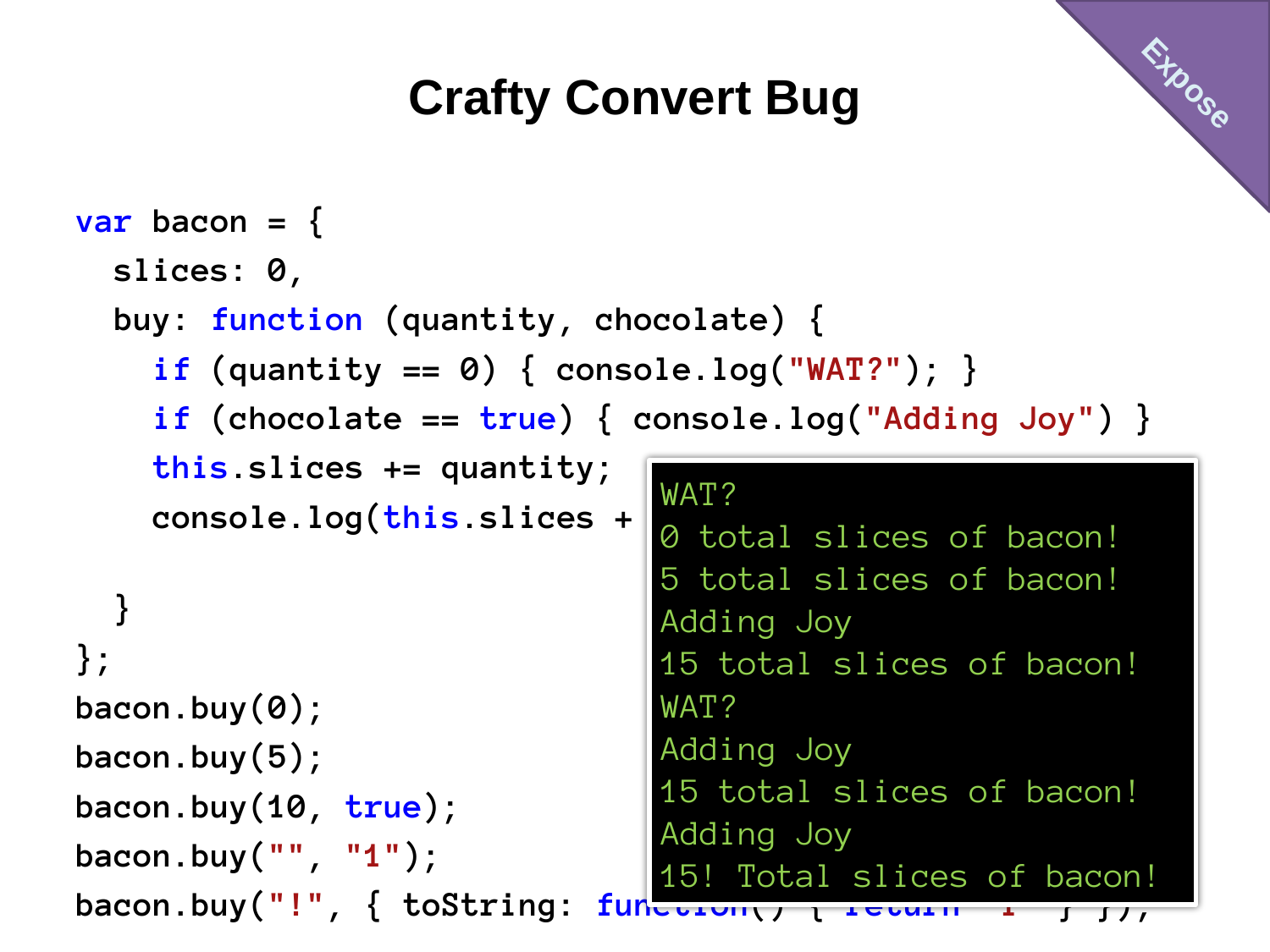

Expose
# Crafty Convert Bug
var bacon = {
  slices: 0,
  buy: function (quantity, chocolate) {
    if (quantity == 0) { console.log("WAT?"); }
    if (chocolate == true) { console.log("Adding Joy") }
    this.slices += quantity;
    console.log(this.slices + " total slices of bacon!");
  }
};
bacon.buy(0);
bacon.buy(5);
bacon.buy(10, true);
bacon.buy("", "1");
bacon.buy("!", { toString: function() { return "1" } });

WAT?
0 total slices of bacon!
5 total slices of bacon!
Adding Joy
15 total slices of bacon!
WAT?
Adding Joy
15 total slices of bacon!
Adding Joy
15! Total slices of bacon!